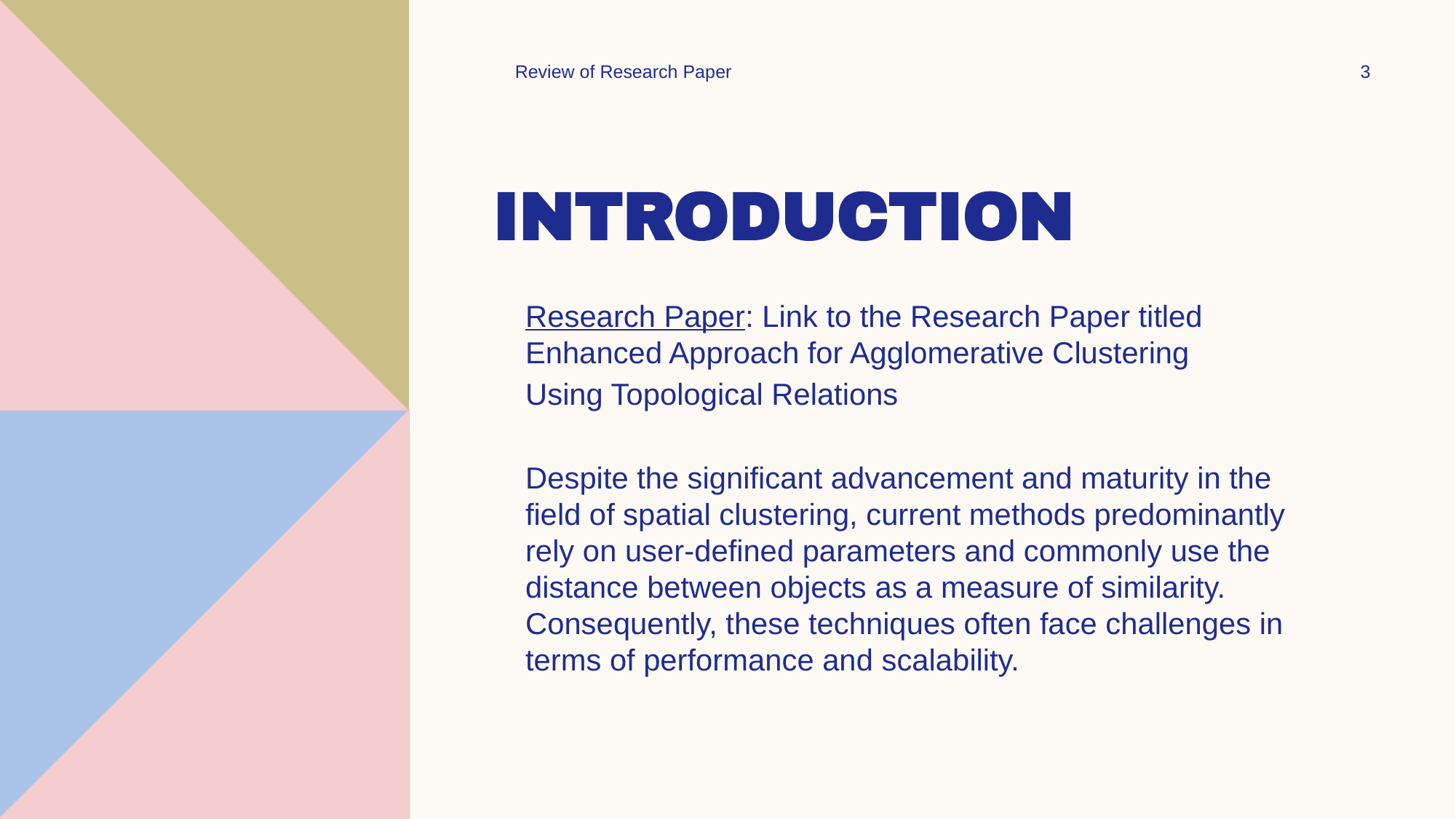

Review of Research Paper
3
# Introduction
Research Paper: Link to the Research Paper titled Enhanced Approach for Agglomerative Clustering
Using Topological Relations

Despite the significant advancement and maturity in the field of spatial clustering, current methods predominantly rely on user-defined parameters and commonly use the distance between objects as a measure of similarity. Consequently, these techniques often face challenges in terms of performance and scalability.